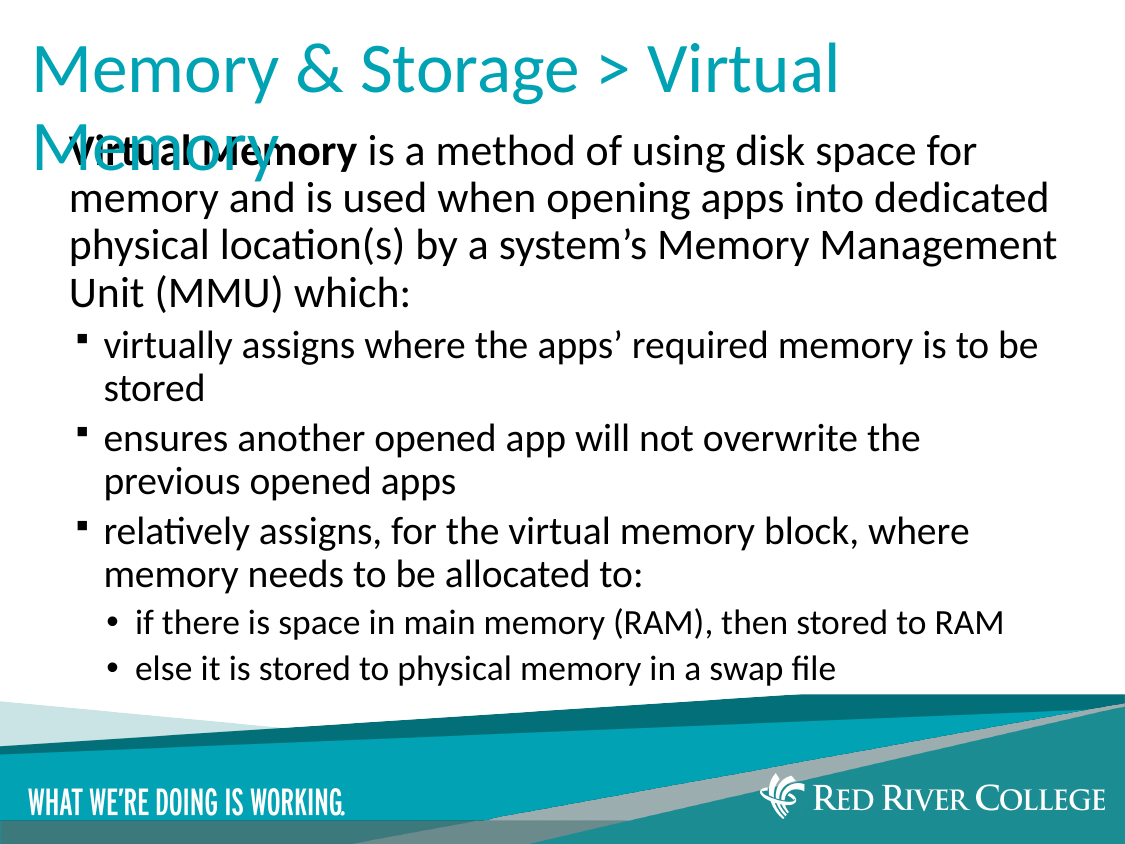

# Memory & Storage > Virtual Memory
Virtual Memory is a method of using disk space for memory and is used when opening apps into dedicated physical location(s) by a system’s Memory Management Unit (MMU) which:
virtually assigns where the apps’ required memory is to be stored
ensures another opened app will not overwrite the previous opened apps
relatively assigns, for the virtual memory block, where memory needs to be allocated to:
if there is space in main memory (RAM), then stored to RAM
else it is stored to physical memory in a swap file